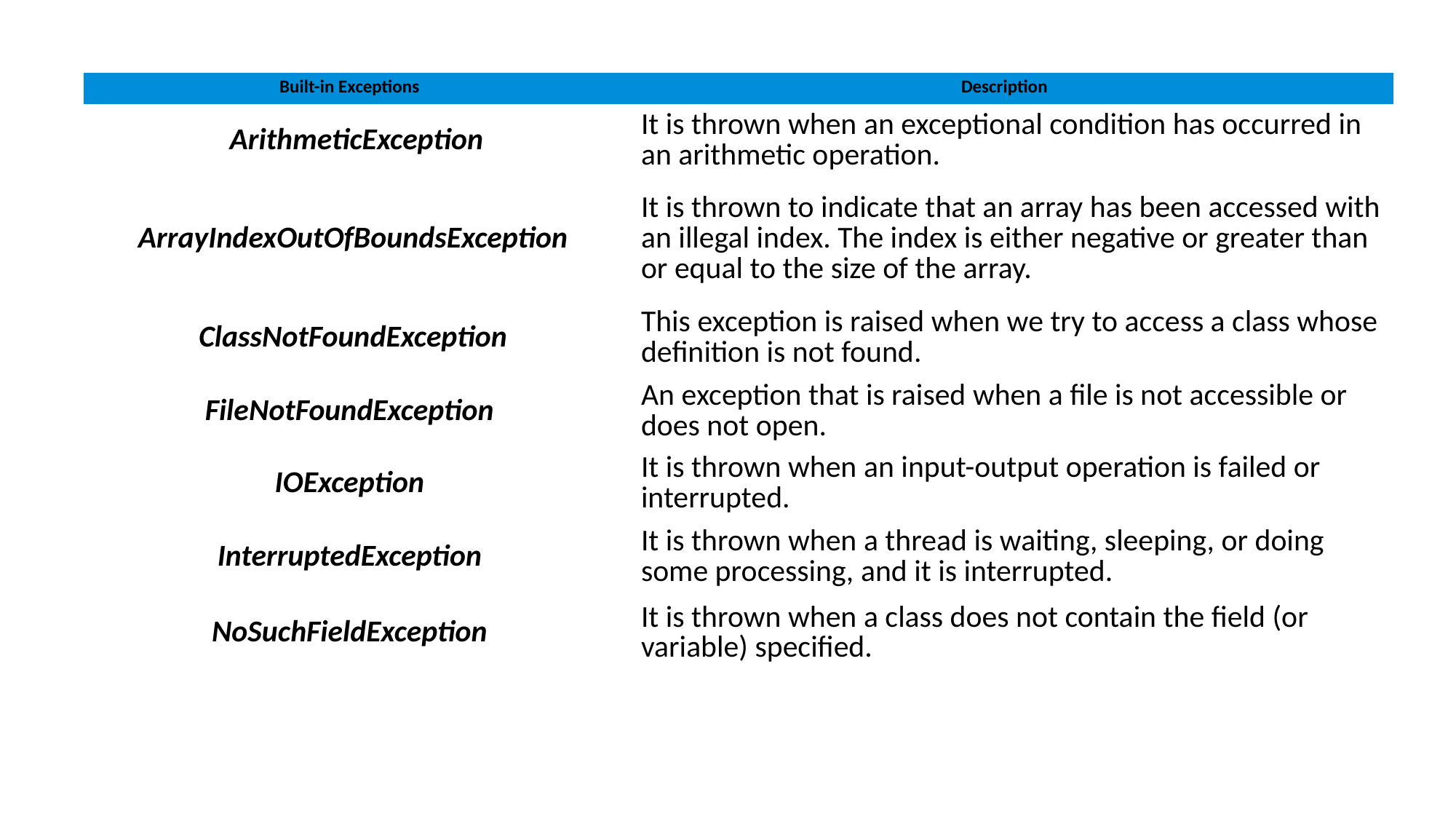

| Built-in Exceptions | Description |
| --- | --- |
| ArithmeticException | It is thrown when an exceptional condition has occurred in an arithmetic operation. |
| ArrayIndexOutOfBoundsException | It is thrown to indicate that an array has been accessed with an illegal index. The index is either negative or greater than or equal to the size of the array. |
| ClassNotFoundException | This exception is raised when we try to access a class whose definition is not found. |
| FileNotFoundException | An exception that is raised when a file is not accessible or does not open. |
| IOException | It is thrown when an input-output operation is failed or interrupted. |
| InterruptedException | It is thrown when a thread is waiting, sleeping, or doing some processing, and it is interrupted. |
| NoSuchFieldException | It is thrown when a class does not contain the field (or variable) specified. |